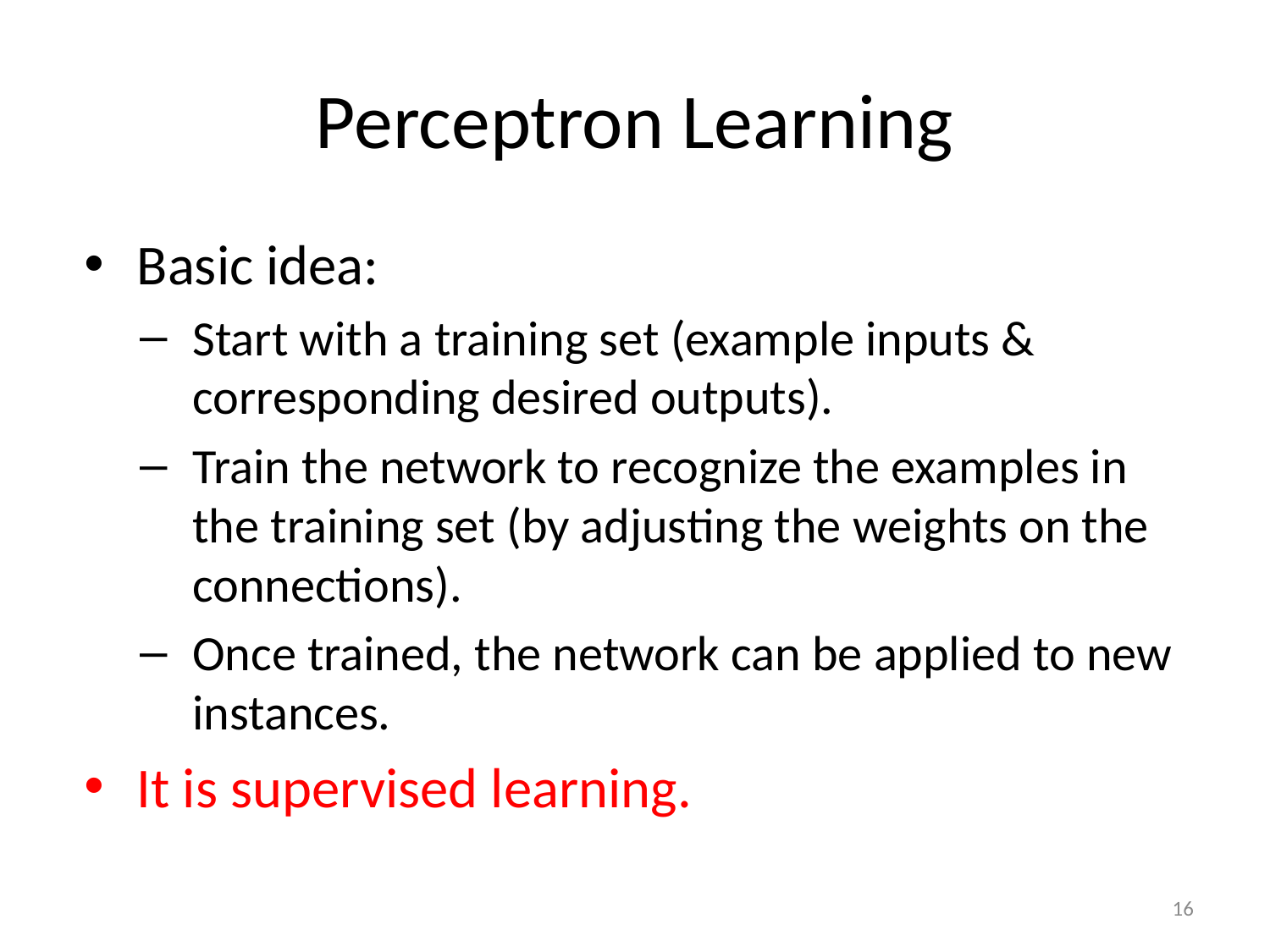

# Perceptron Learning
Basic idea:
Start with a training set (example inputs & corresponding desired outputs).
Train the network to recognize the examples in the training set (by adjusting the weights on the connections).
Once trained, the network can be applied to new instances.
It is supervised learning.

16